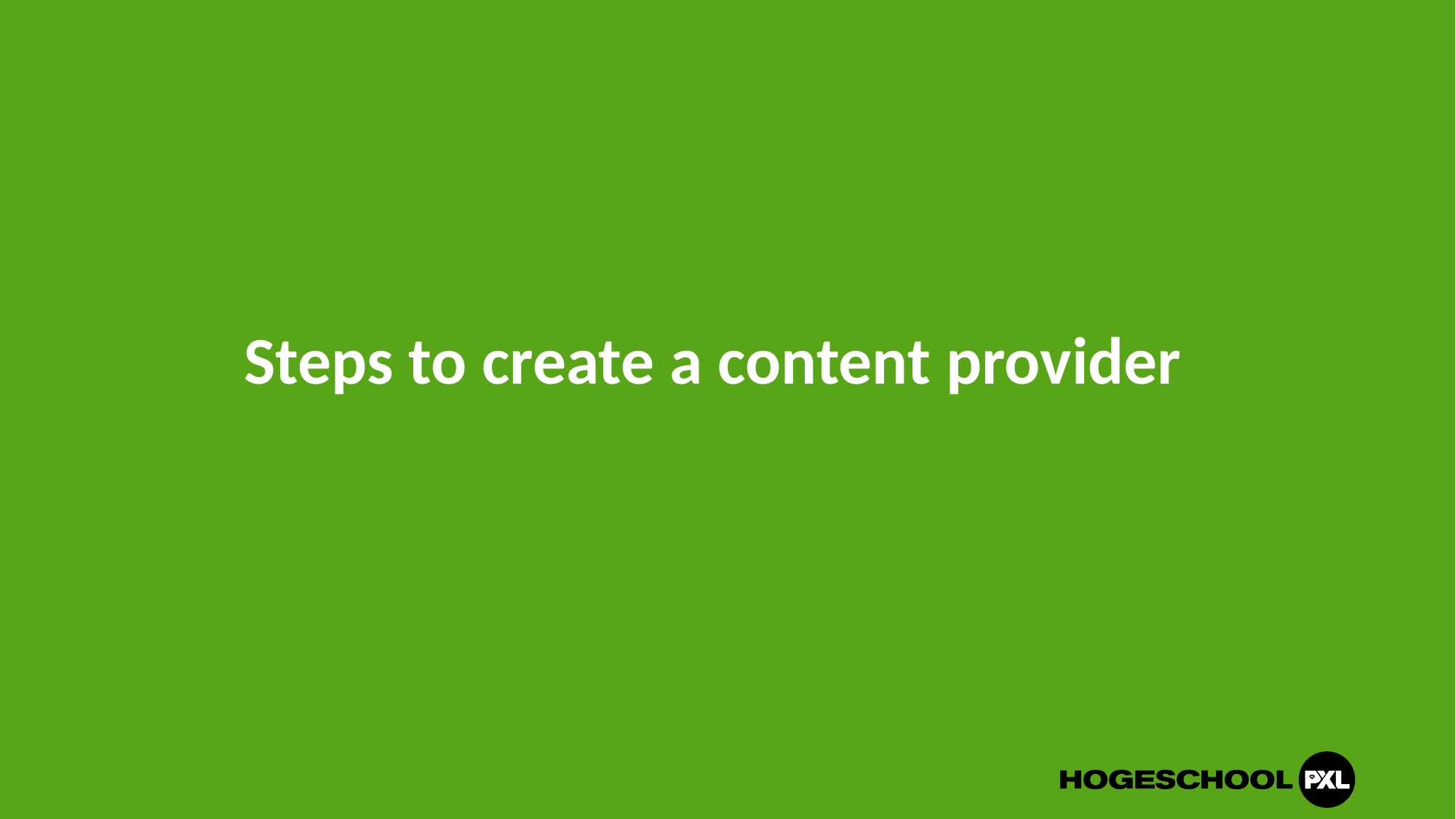

# Steps to create a content provider